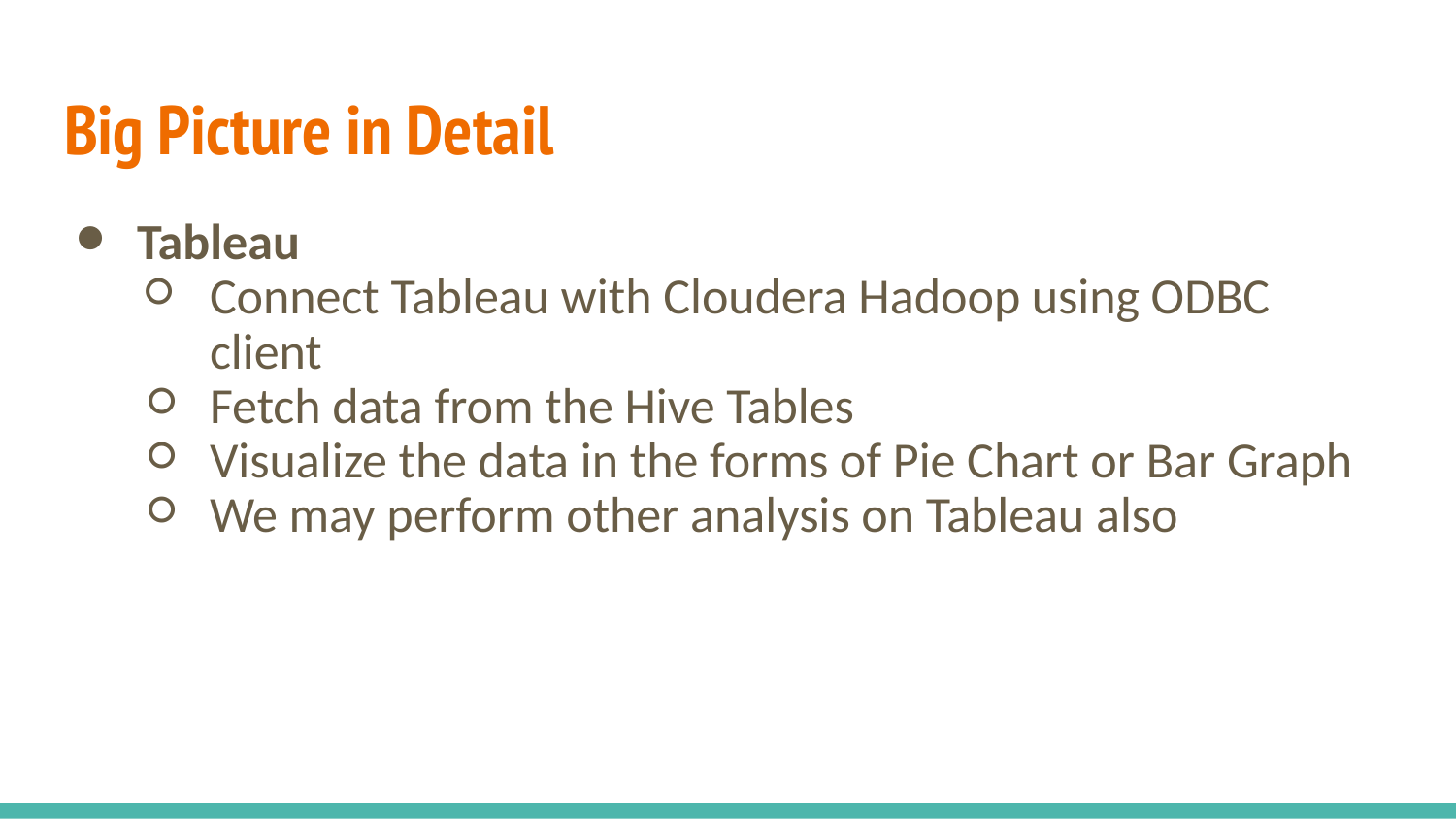

# Big Picture in Detail

Tableau
Connect Tableau with Cloudera Hadoop using ODBC client
Fetch data from the Hive Tables
Visualize the data in the forms of Pie Chart or Bar Graph
We may perform other analysis on Tableau also